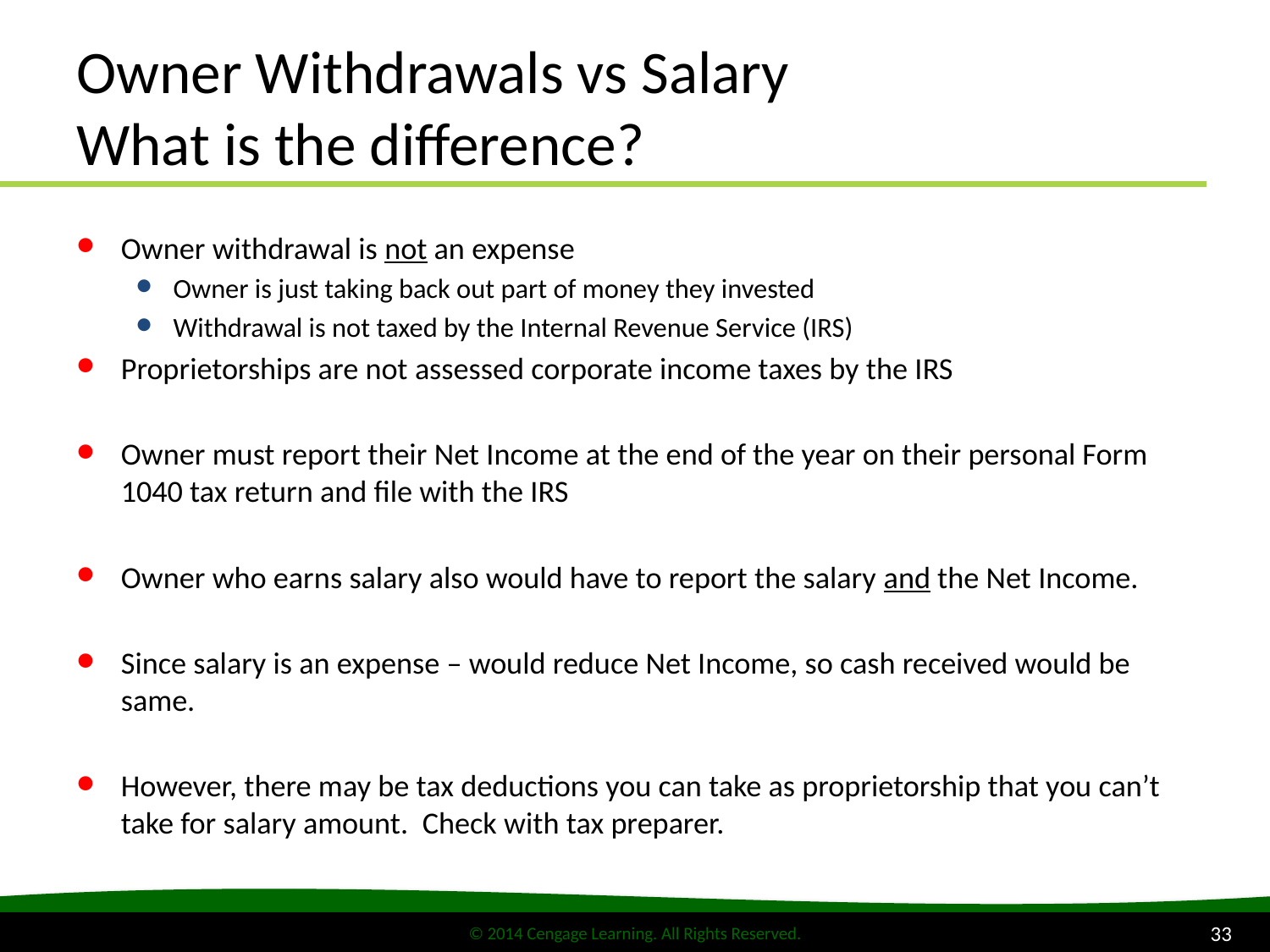

# Owner Withdrawals vs Salary What is the difference?
Owner withdrawal is not an expense
Owner is just taking back out part of money they invested
Withdrawal is not taxed by the Internal Revenue Service (IRS)
Proprietorships are not assessed corporate income taxes by the IRS

Owner must report their Net Income at the end of the year on their personal Form 1040 tax return and file with the IRS

Owner who earns salary also would have to report the salary and the Net Income.

Since salary is an expense – would reduce Net Income, so cash received would be same.

However, there may be tax deductions you can take as proprietorship that you can’t take for salary amount.  Check with tax preparer.
33